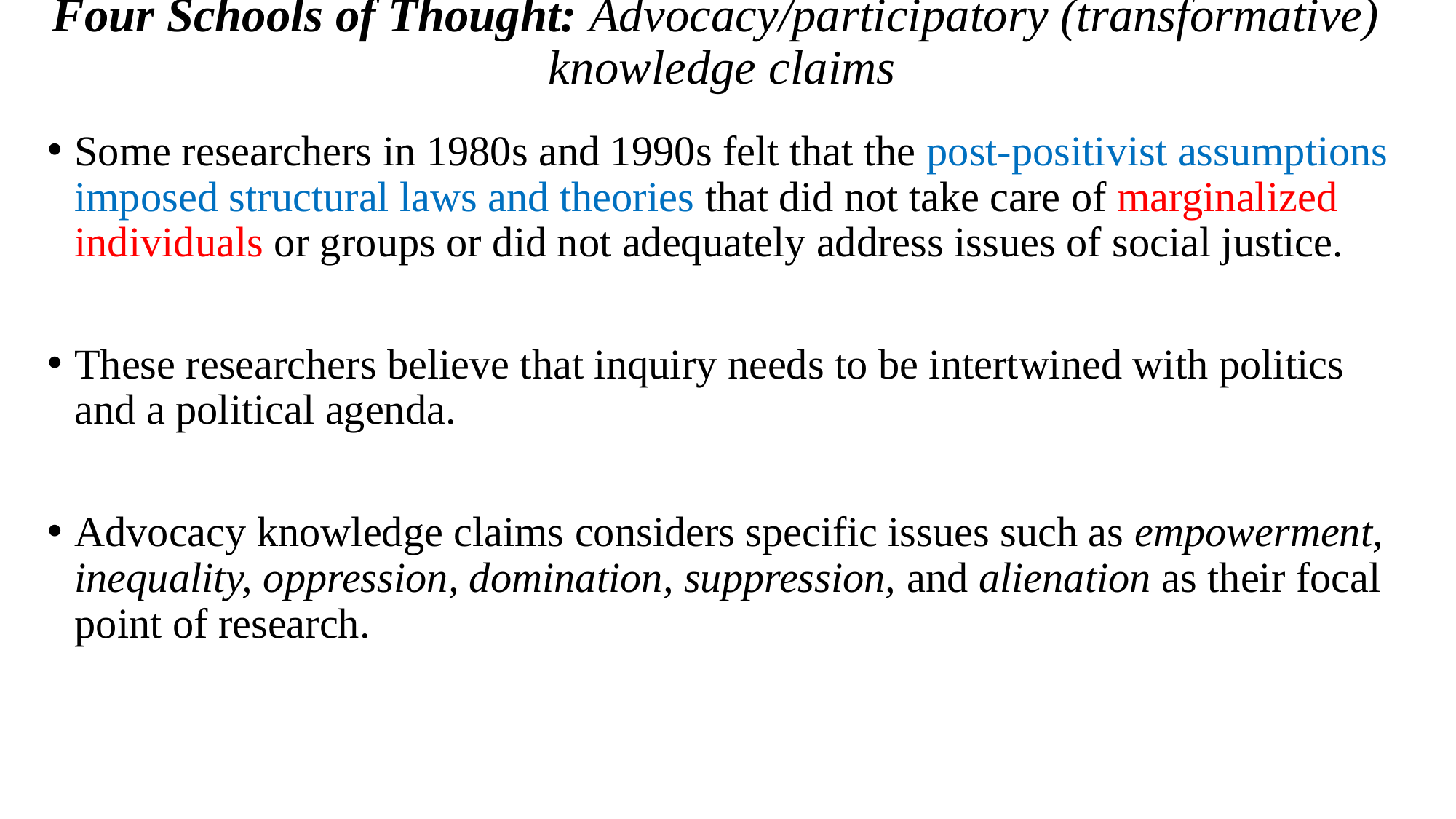

# Four Schools of Thought: Advocacy/participatory (transformative)  knowledge claims
Some researchers in 1980s and 1990s felt that the post-positivist assumptions imposed structural laws and theories that did not take care of marginalized individuals or groups or did not adequately address issues of social justice.

These researchers believe that inquiry needs to be intertwined with politics and a political agenda.

Advocacy knowledge claims considers specific issues such as empowerment, inequality, oppression, domination, suppression, and alienation as their focal point of research.